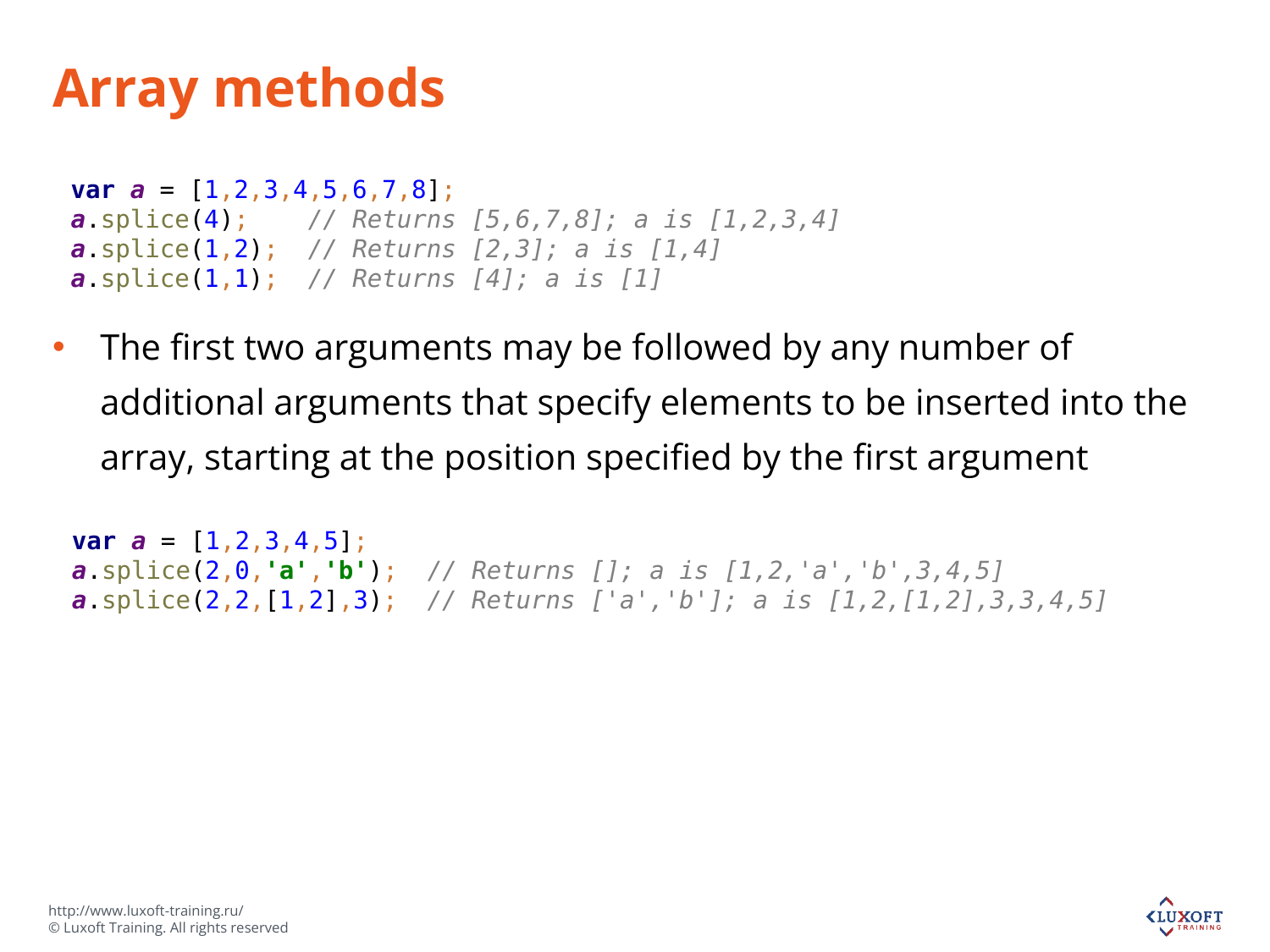

# Array methods

The first two arguments may be followed by any number of additional arguments that specify elements to be inserted into the array, starting at the position specified by the first argument

var a = [1,2,3,4,5,6,7,8];
a.splice(4);    // Returns [5,6,7,8]; a is [1,2,3,4]
a.splice(1,2);  // Returns [2,3]; a is [1,4]
a.splice(1,1);  // Returns [4]; a is [1]
var a = [1,2,3,4,5];
a.splice(2,0,'a','b');  // Returns []; a is [1,2,'a','b',3,4,5]
a.splice(2,2,[1,2],3);  // Returns ['a','b']; a is [1,2,[1,2],3,3,4,5]